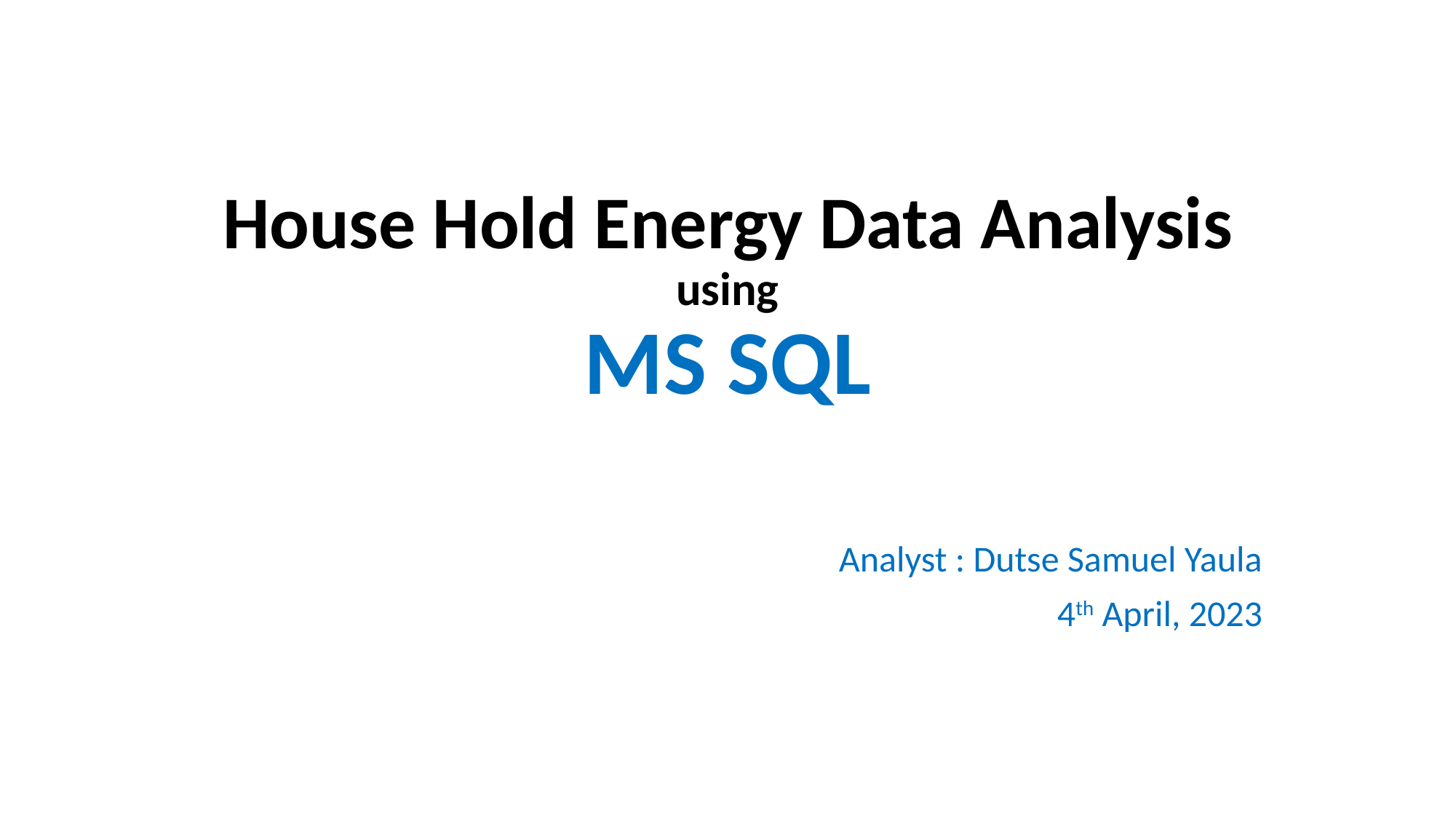

# House Hold Energy Data Analysis using MS SQL
Analyst : Dutse Samuel Yaula
4th April, 2023